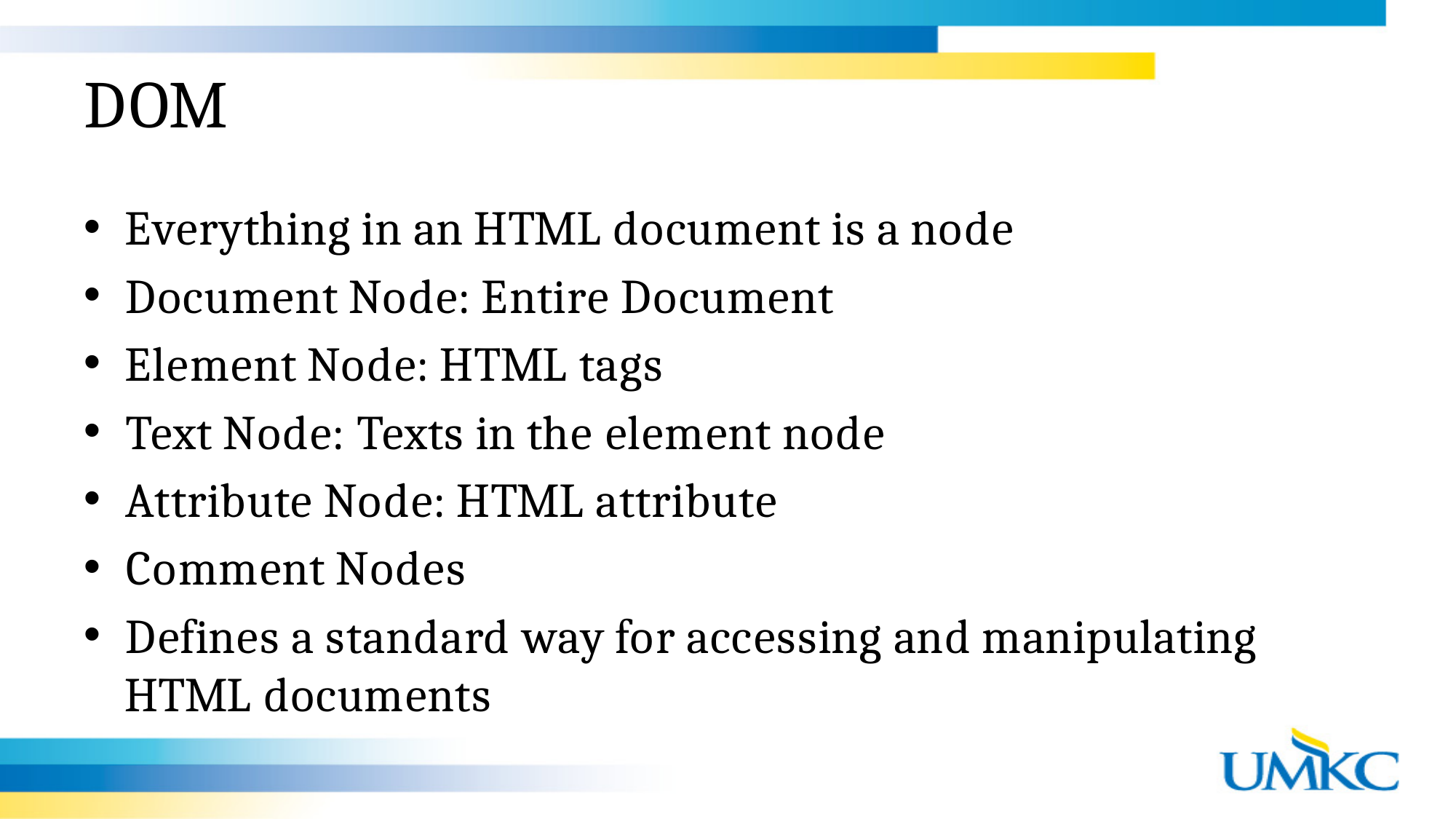

# DOM
Everything in an HTML document is a node
Document Node: Entire Document
Element Node: HTML tags
Text Node: Texts in the element node
Attribute Node: HTML attribute
Comment Nodes
Defines a standard way for accessing and manipulating HTML documents